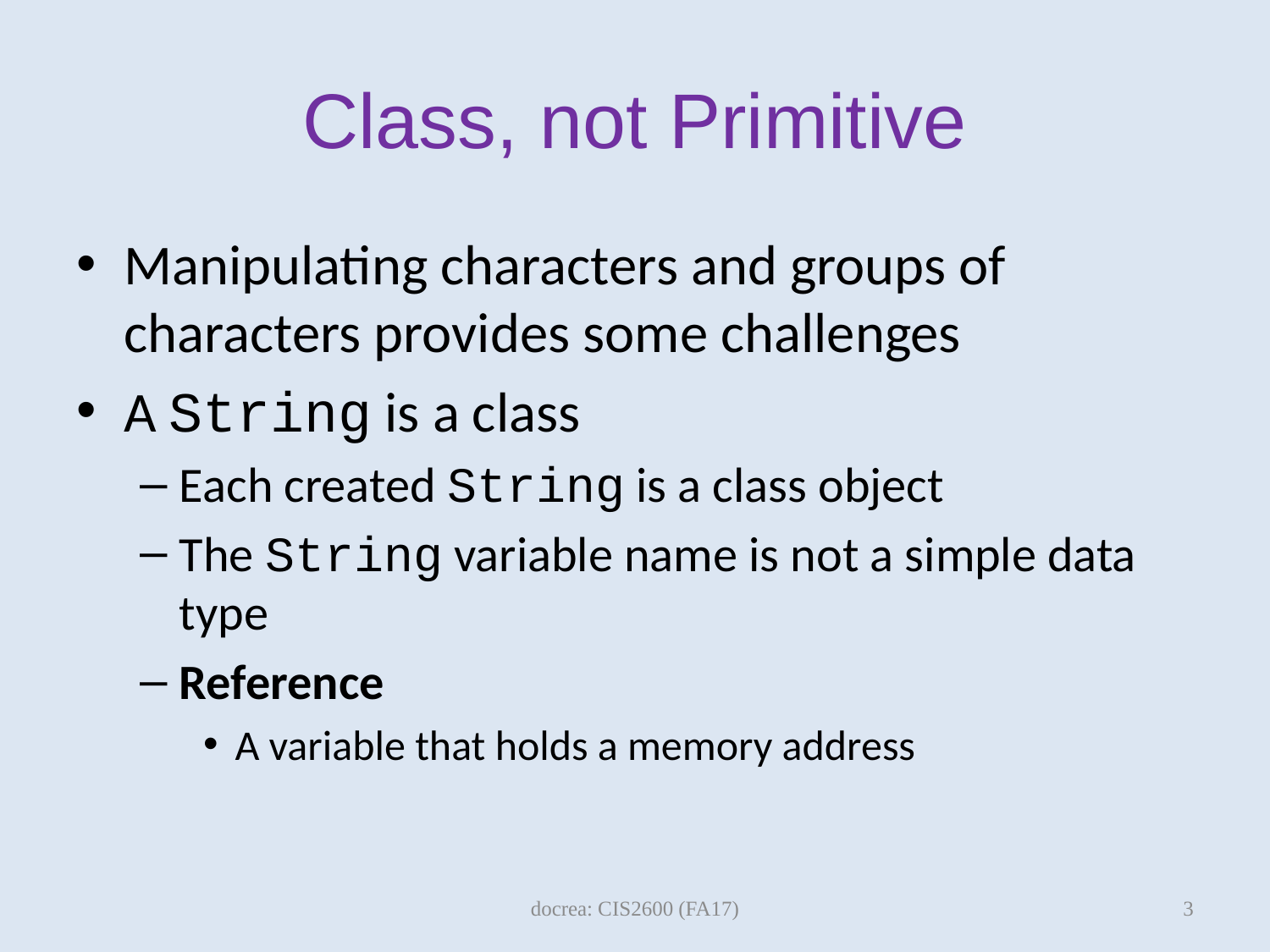

# Class, not Primitive
Manipulating characters and groups of characters provides some challenges
A String is a class
Each created String is a class object
The String variable name is not a simple data type
Reference
A variable that holds a memory address

3
docrea: CIS2600 (FA17)